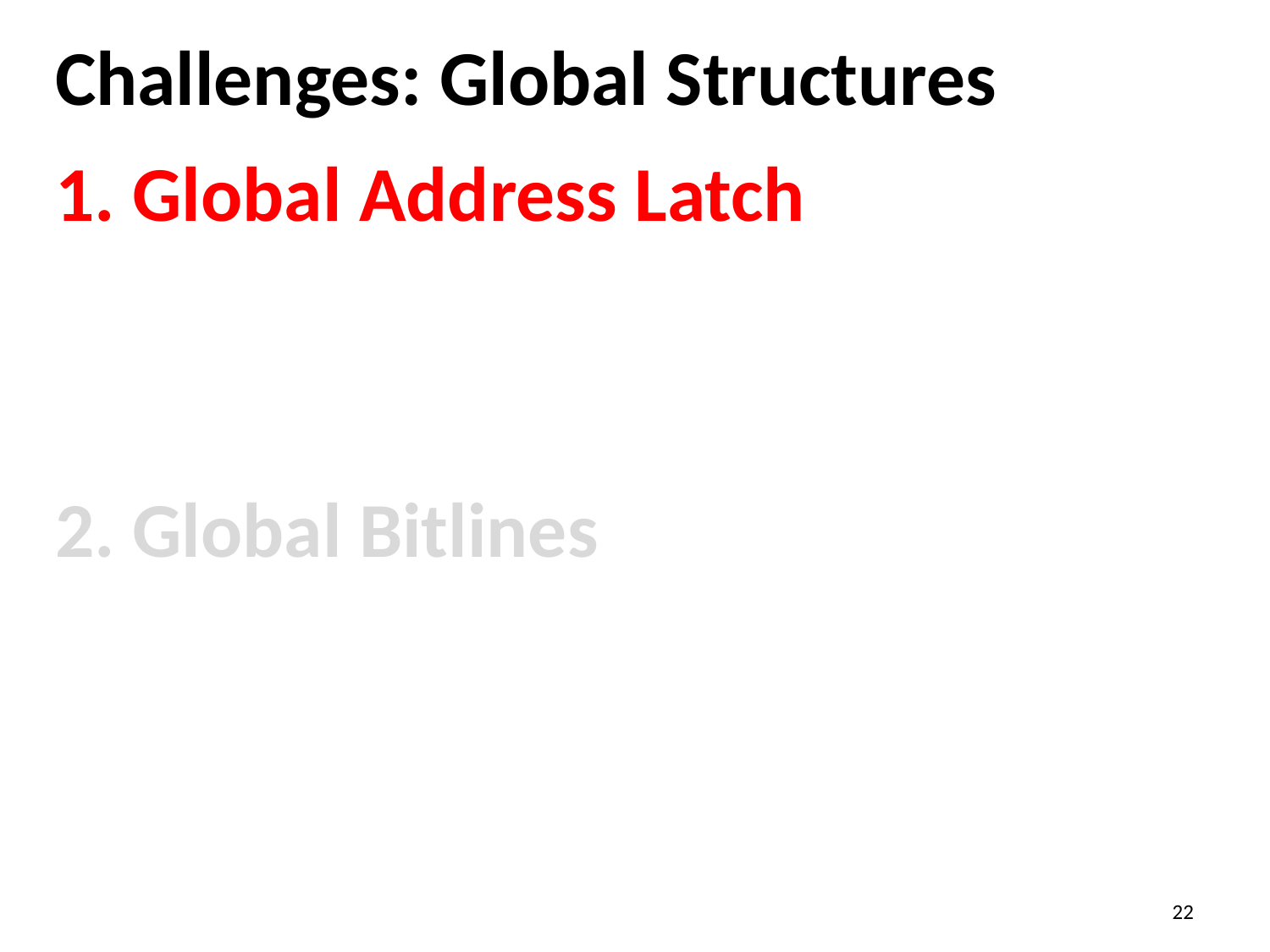

# Challenges: Global Structures
1. Global Address Latch

2. Global Bitlines
22